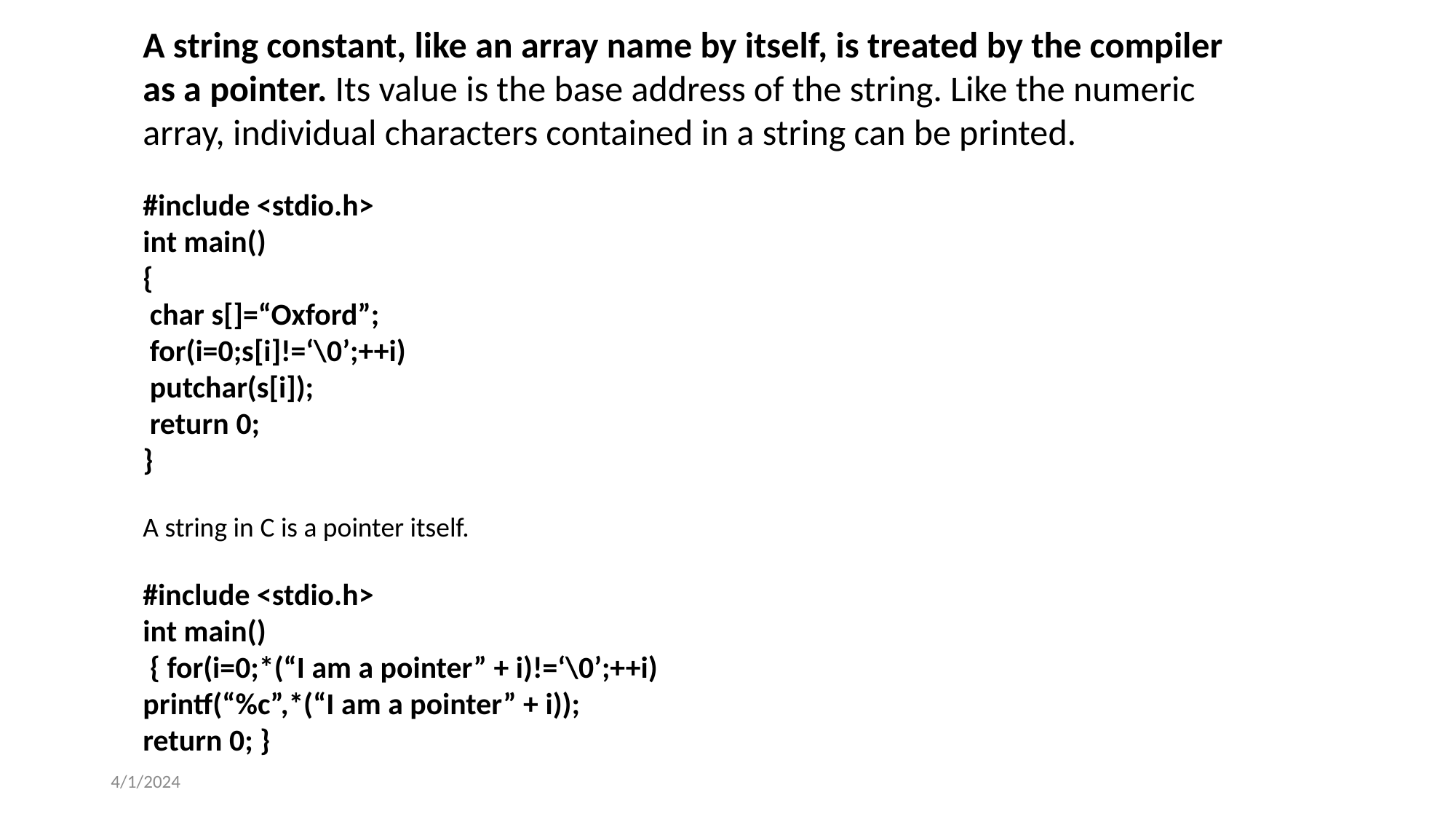

A string constant, like an array name by itself, is treated by the compiler as a pointer. Its value is the base address of the string. Like the numeric array, individual characters contained in a string can be printed.

#include <stdio.h>
int main()
{
 char s[]=“Oxford”;
 for(i=0;s[i]!=‘\0’;++i)
 putchar(s[i]);
 return 0;
}

A string in C is a pointer itself.

#include <stdio.h>
int main()
 { for(i=0;*(“I am a pointer” + i)!=‘\0’;++i)
printf(“%c”,*(“I am a pointer” + i));
return 0; }
4/1/2024